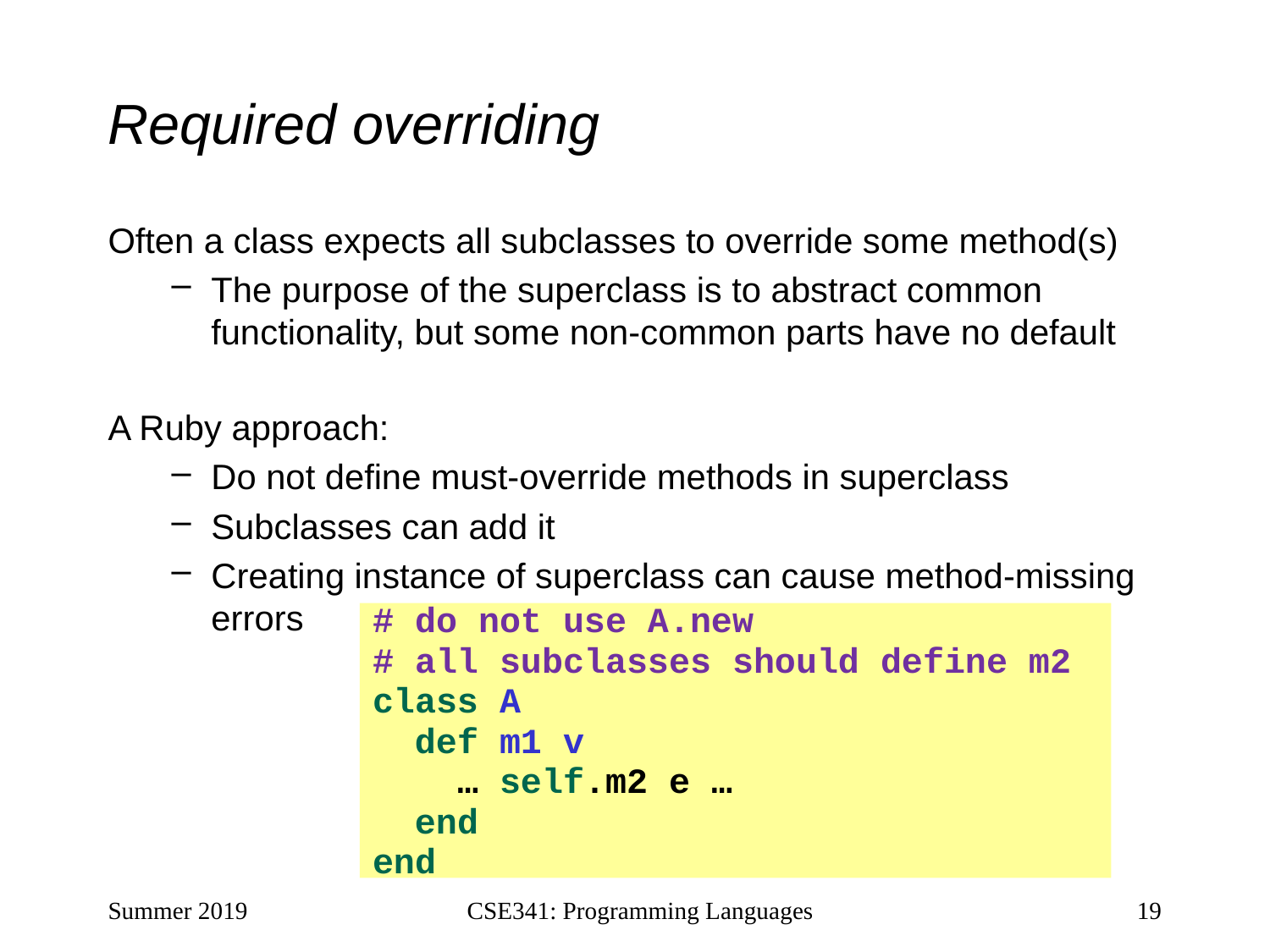

# Required overriding
Often a class expects all subclasses to override some method(s)
The purpose of the superclass is to abstract common functionality, but some non-common parts have no default

A Ruby approach:
Do not define must-override methods in superclass
Subclasses can add it
Creating instance of superclass can cause method-missing errors

# do not use A.new
# all subclasses should define m2
class A
  def m1 v
    … self.m2 e …
  end
end
Summer 2019
CSE341: Programming Languages
19